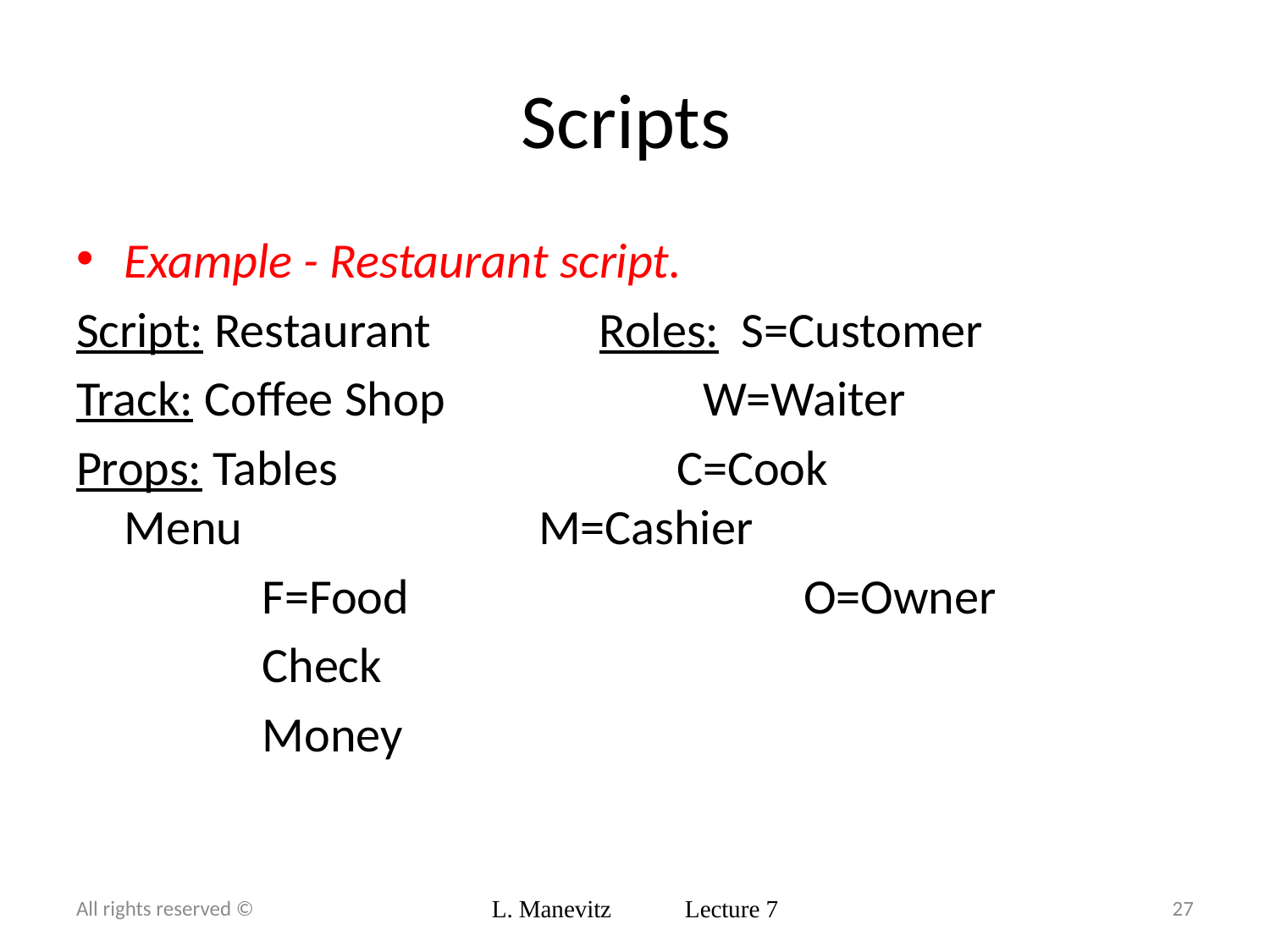

# Scripts
Example - Restaurant script.
Script: Restaurant               Roles:  S=Customer
Track: Coffee Shop                       W=Waiter
Props: Tables			    C=Cook			 Menu			   M=Cashier
		 F=Food			    O=Owner
		 Check
		 Money
All rights reserved ©
L. Manevitz            Lecture 7
27